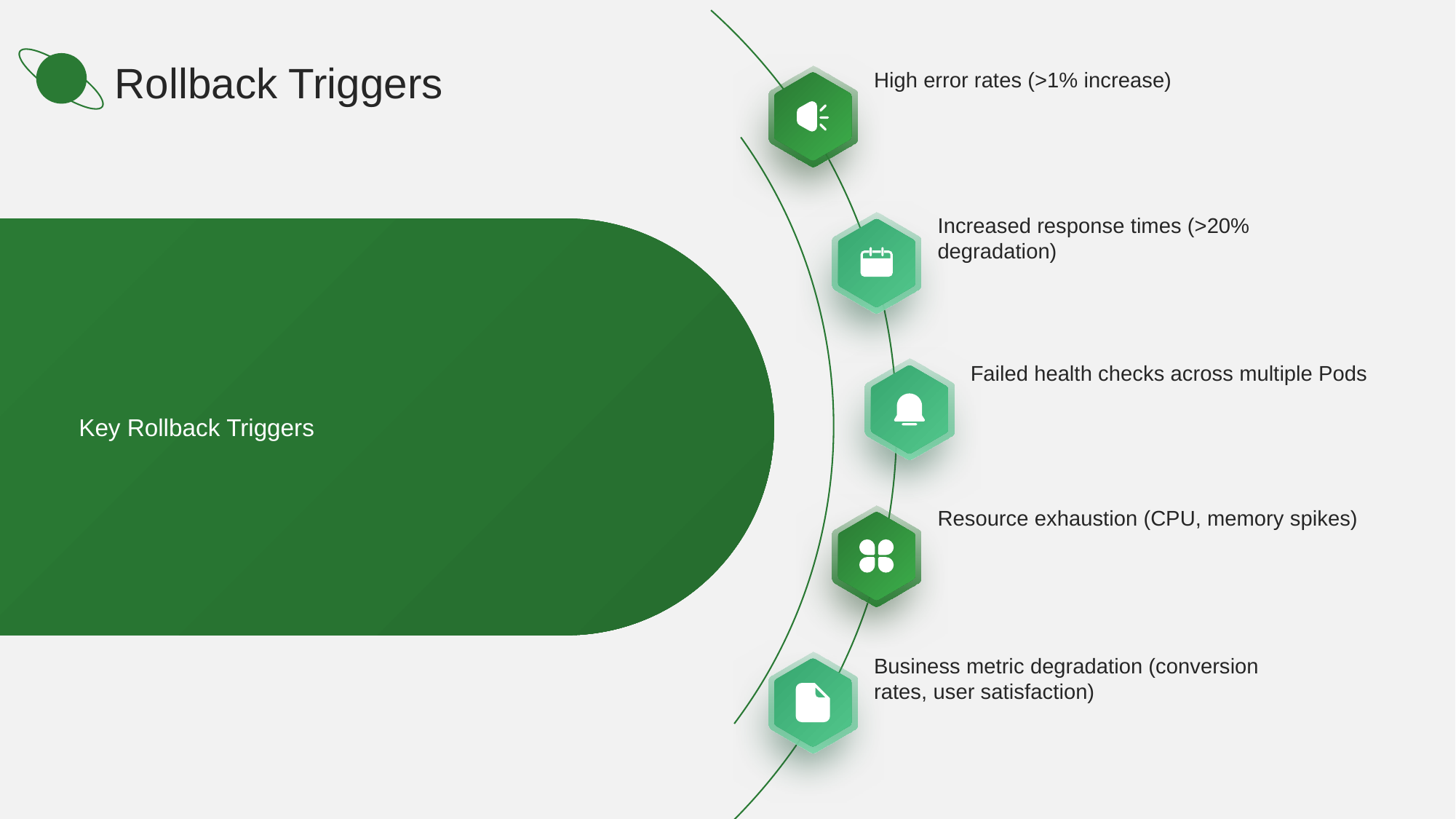

Rollback Triggers

High error rates (>1% increase)

Increased response times (>20% degradation)

Failed health checks across multiple Pods

Key Rollback Triggers

Resource exhaustion (CPU, memory spikes)

Business metric degradation (conversion rates, user satisfaction)